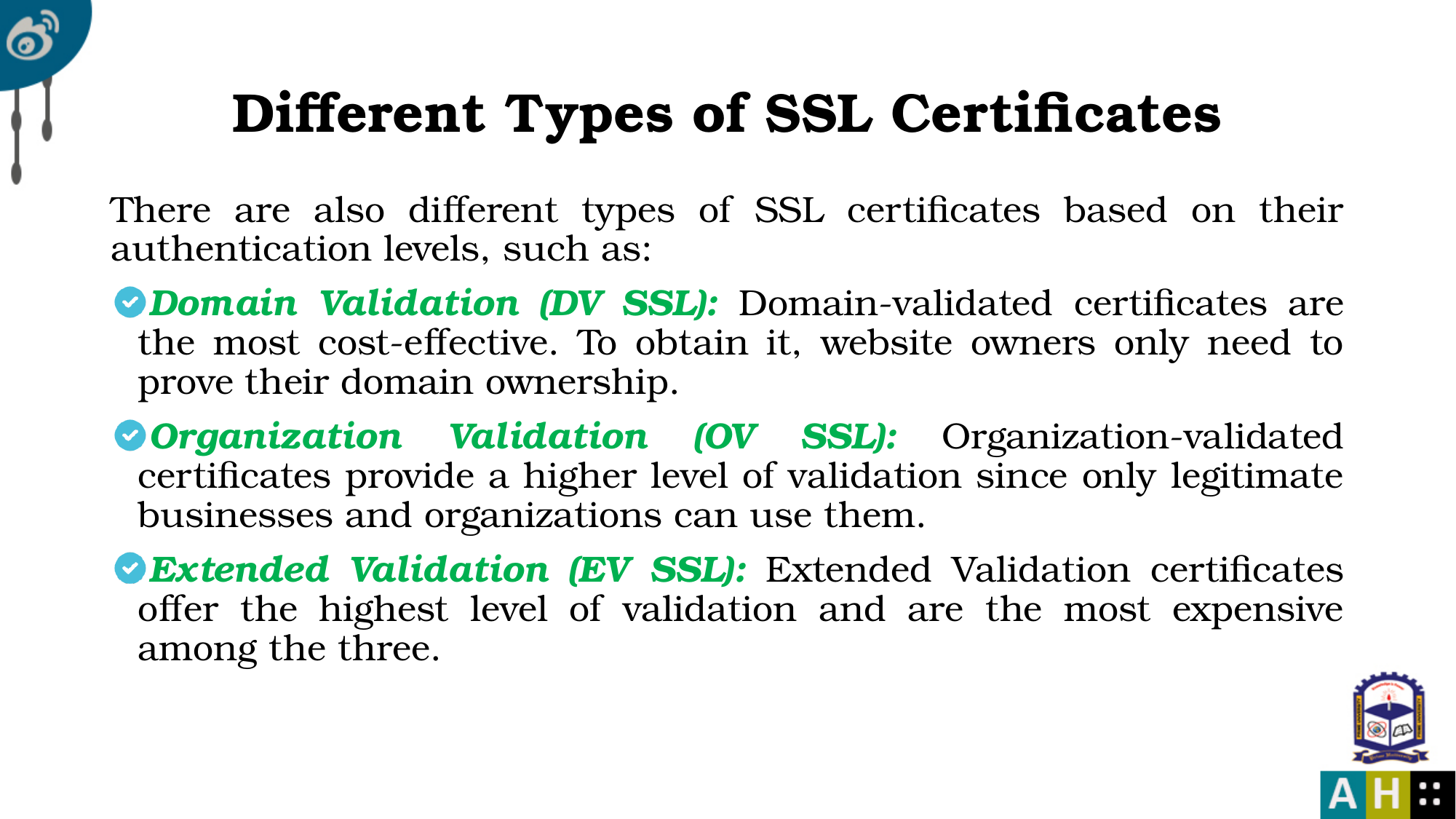

# Different Types of SSL Certificates
There are also different types of SSL certificates based on their authentication levels, such as:
Domain Validation (DV SSL): Domain-validated certificates are the most cost-effective. To obtain it, website owners only need to prove their domain ownership.
Organization Validation (OV SSL): Organization-validated certificates provide a higher level of validation since only legitimate businesses and organizations can use them.
Extended Validation (EV SSL): Extended Validation certificates offer the highest level of validation and are the most expensive among the three.